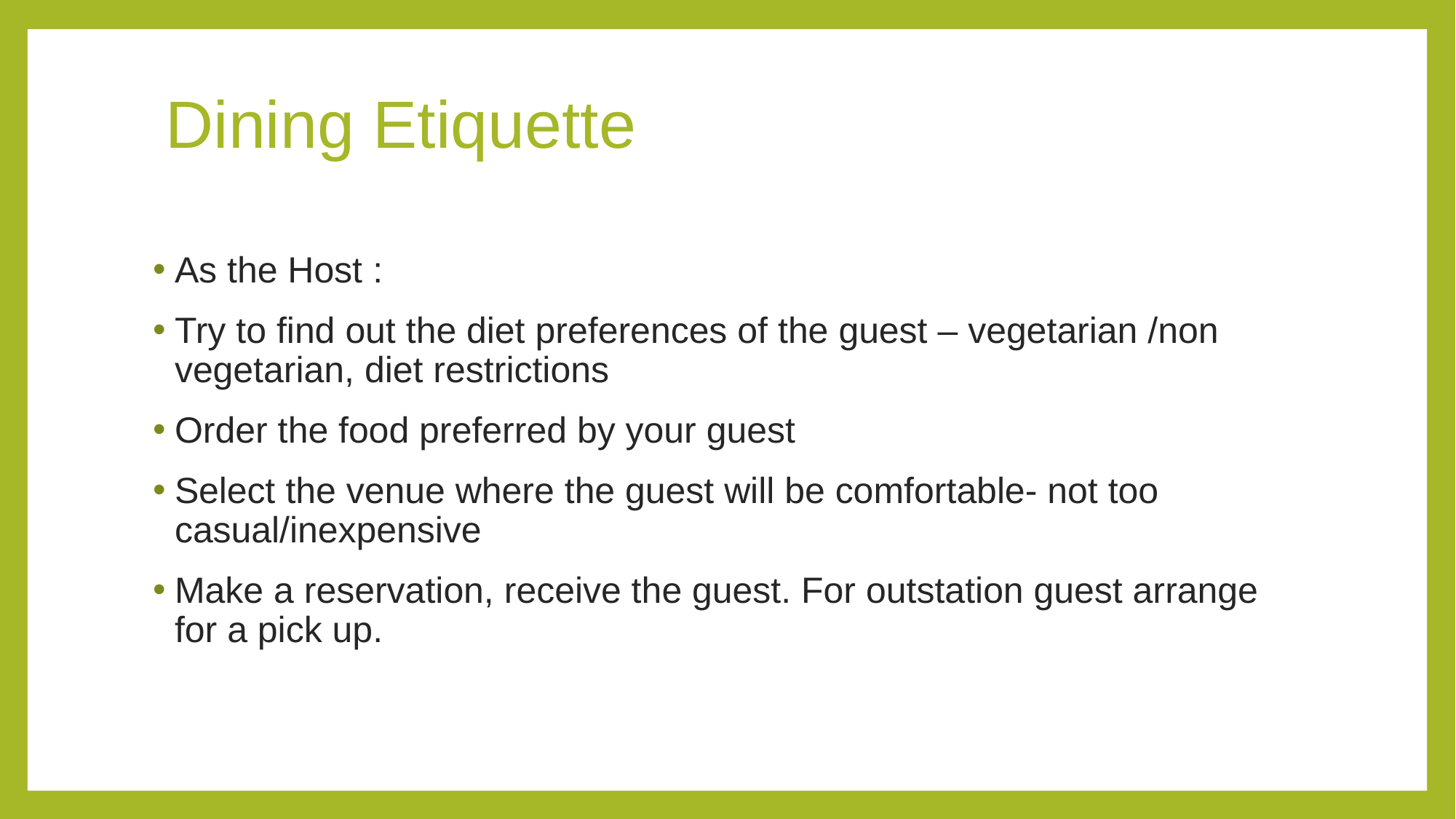

# Dining Etiquette
As the Host :
Try to find out the diet preferences of the guest – vegetarian /non vegetarian, diet restrictions
Order the food preferred by your guest
Select the venue where the guest will be comfortable- not too casual/inexpensive
Make a reservation, receive the guest. For outstation guest arrange for a pick up.